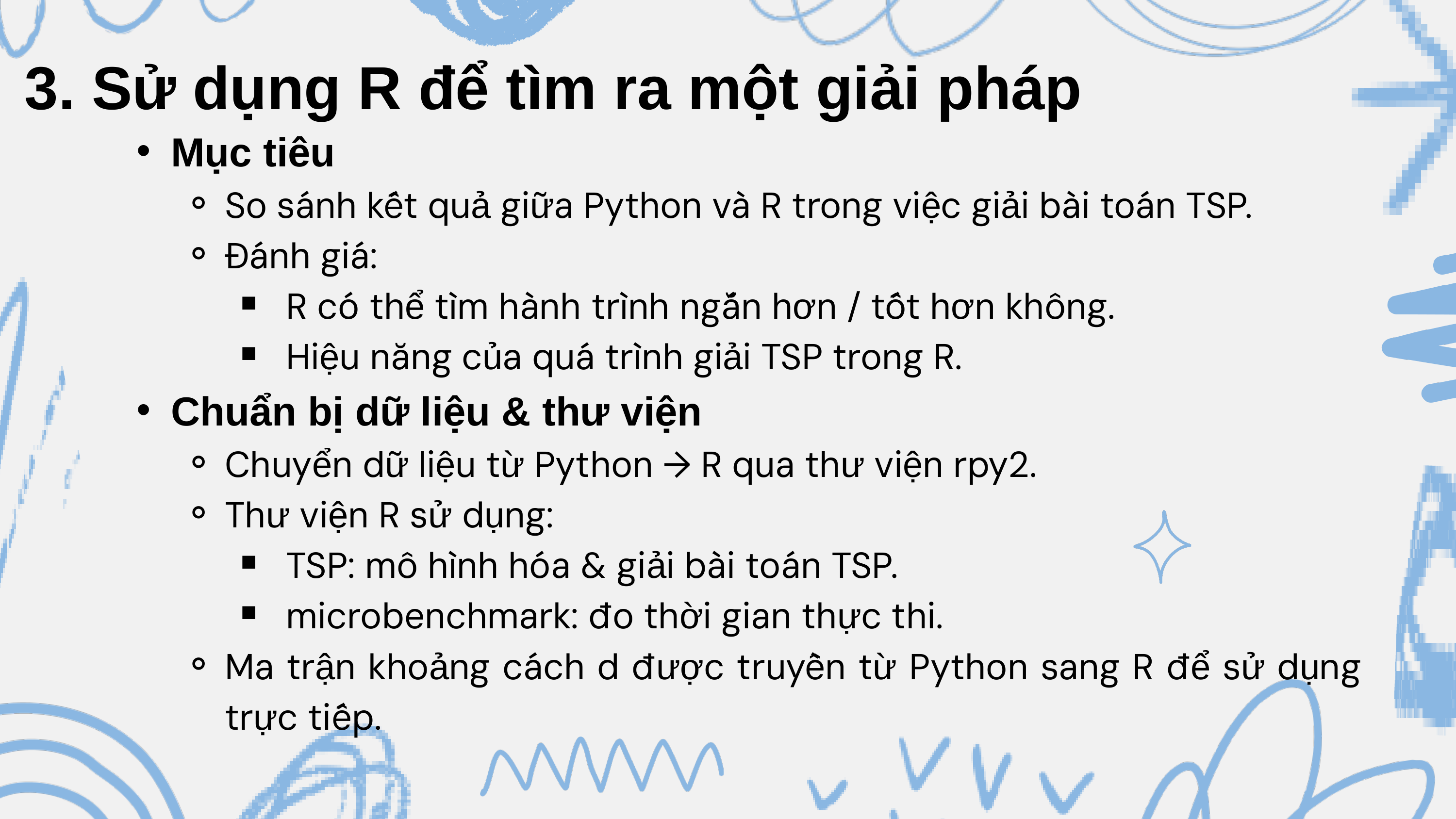

3. Sử dụng R để tìm ra một giải pháp
Mục tiêu
So sánh kết quả giữa Python và R trong việc giải bài toán TSP.
Đánh giá:
R có thể tìm hành trình ngắn hơn / tốt hơn không.
Hiệu năng của quá trình giải TSP trong R.
Chuẩn bị dữ liệu & thư viện
Chuyển dữ liệu từ Python → R qua thư viện rpy2.
Thư viện R sử dụng:
TSP: mô hình hóa & giải bài toán TSP.
microbenchmark: đo thời gian thực thi.
Ma trận khoảng cách d được truyền từ Python sang R để sử dụng trực tiếp.